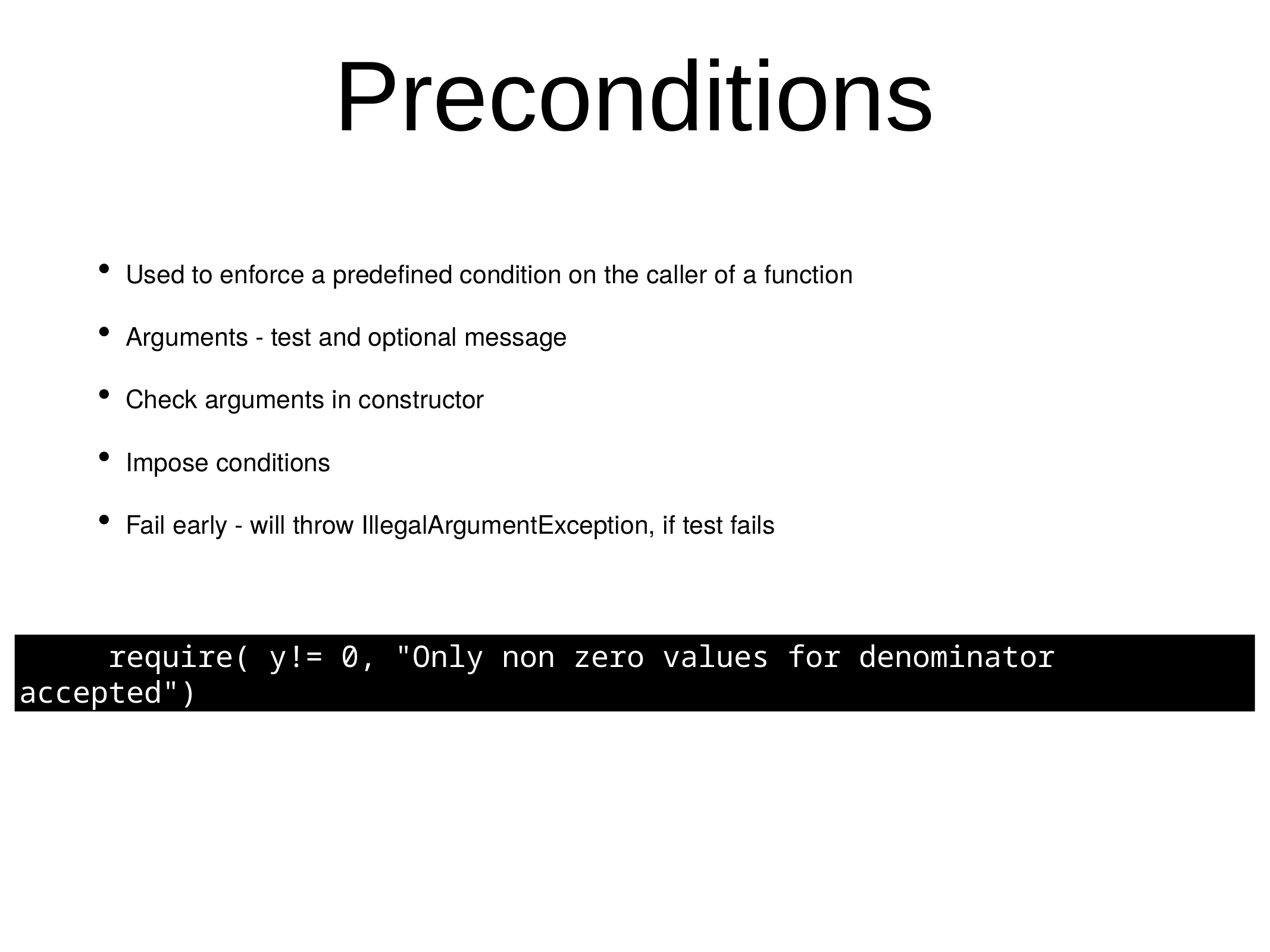

# Preconditions
Used to enforce a predefined condition on the caller of a function
Arguments - test and optional message
Check arguments in constructor
Impose conditions
Fail early - will throw IllegalArgumentException, if test fails
	require( y!= 0, "Only non zero values for denominator accepted")